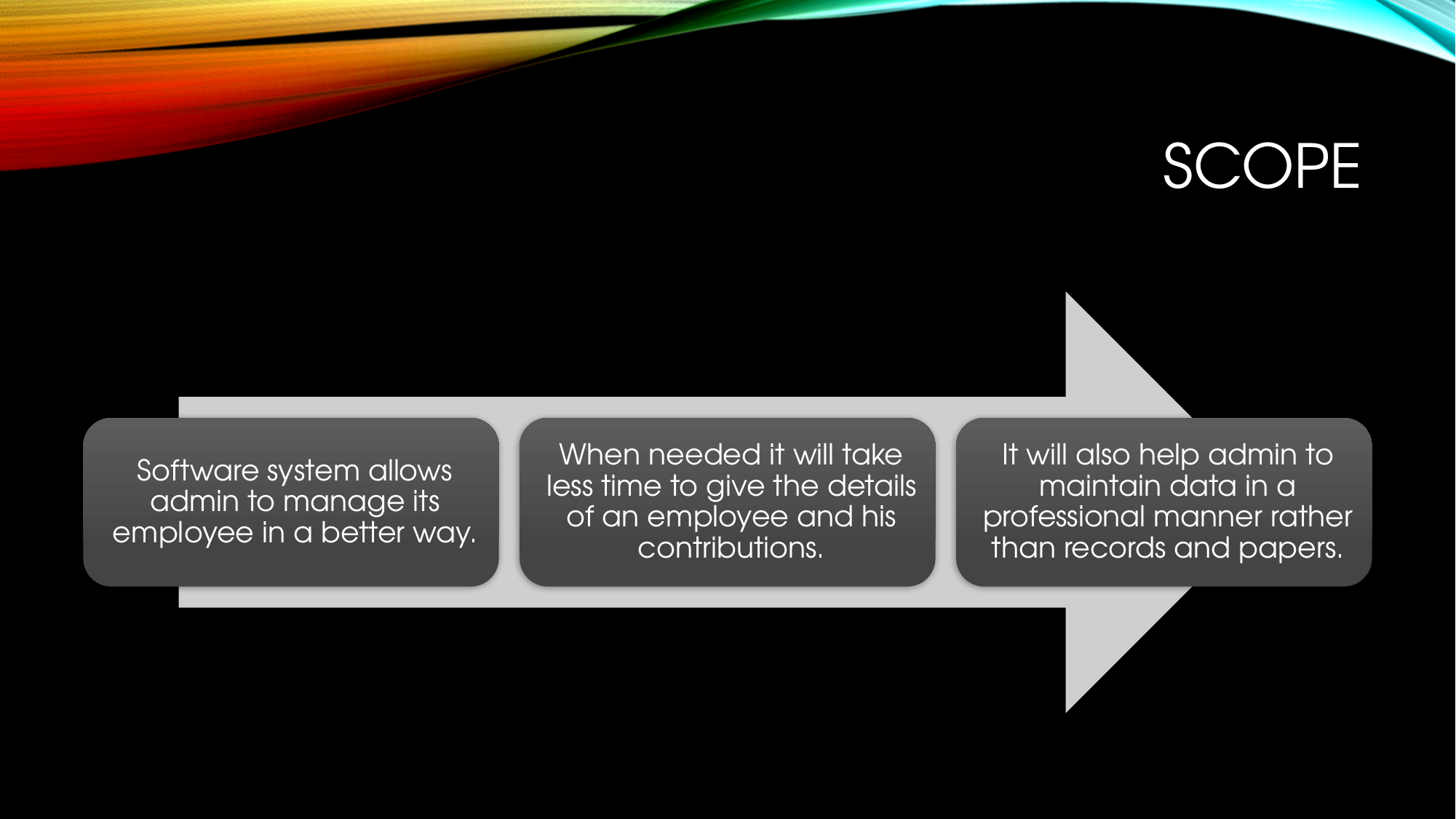

# scope
Software system allows admin to manage its employee in a better way.
When needed it will take less time to give the details of an employee and his contributions.
It will also help admin to maintain data in a professional manner rather than records and papers.